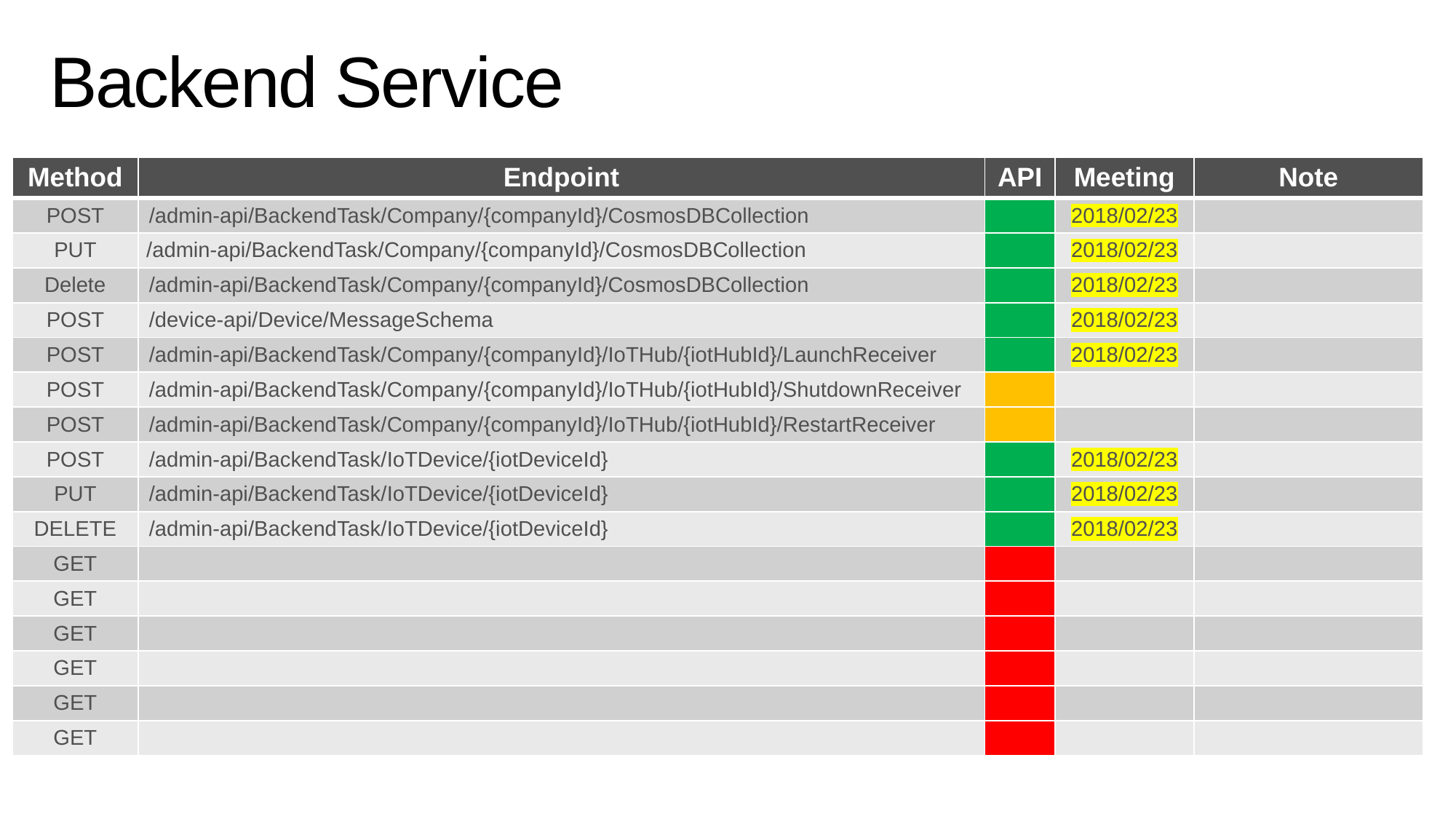

# Backend Service
| Method | Endpoint | API | Meeting | Note |
| --- | --- | --- | --- | --- |
| POST | /admin-api/BackendTask/Company/{companyId}/CosmosDBCollection |  | 2018/02/23 |  |
| PUT | /admin-api/BackendTask/Company/{companyId}/CosmosDBCollection |  | 2018/02/23 |  |
| Delete | /admin-api/BackendTask/Company/{companyId}/CosmosDBCollection |  | 2018/02/23 |  |
| POST | /device-api/Device/MessageSchema |  | 2018/02/23 |  |
| POST | /admin-api/BackendTask/Company/{companyId}/IoTHub/{iotHubId}/LaunchReceiver |  | 2018/02/23 |  |
| POST | /admin-api/BackendTask/Company/{companyId}/IoTHub/{iotHubId}/ShutdownReceiver |  |  |  |
| POST | /admin-api/BackendTask/Company/{companyId}/IoTHub/{iotHubId}/RestartReceiver |  |  |  |
| POST | /admin-api/BackendTask/IoTDevice/{iotDeviceId} |  | 2018/02/23 |  |
| PUT | /admin-api/BackendTask/IoTDevice/{iotDeviceId} |  | 2018/02/23 |  |
| DELETE | /admin-api/BackendTask/IoTDevice/{iotDeviceId} |  | 2018/02/23 |  |
| GET |  |  |  |  |
| GET |  |  |  |  |
| GET |  |  |  |  |
| GET |  |  |  |  |
| GET |  |  |  |  |
| GET |  |  |  |  |